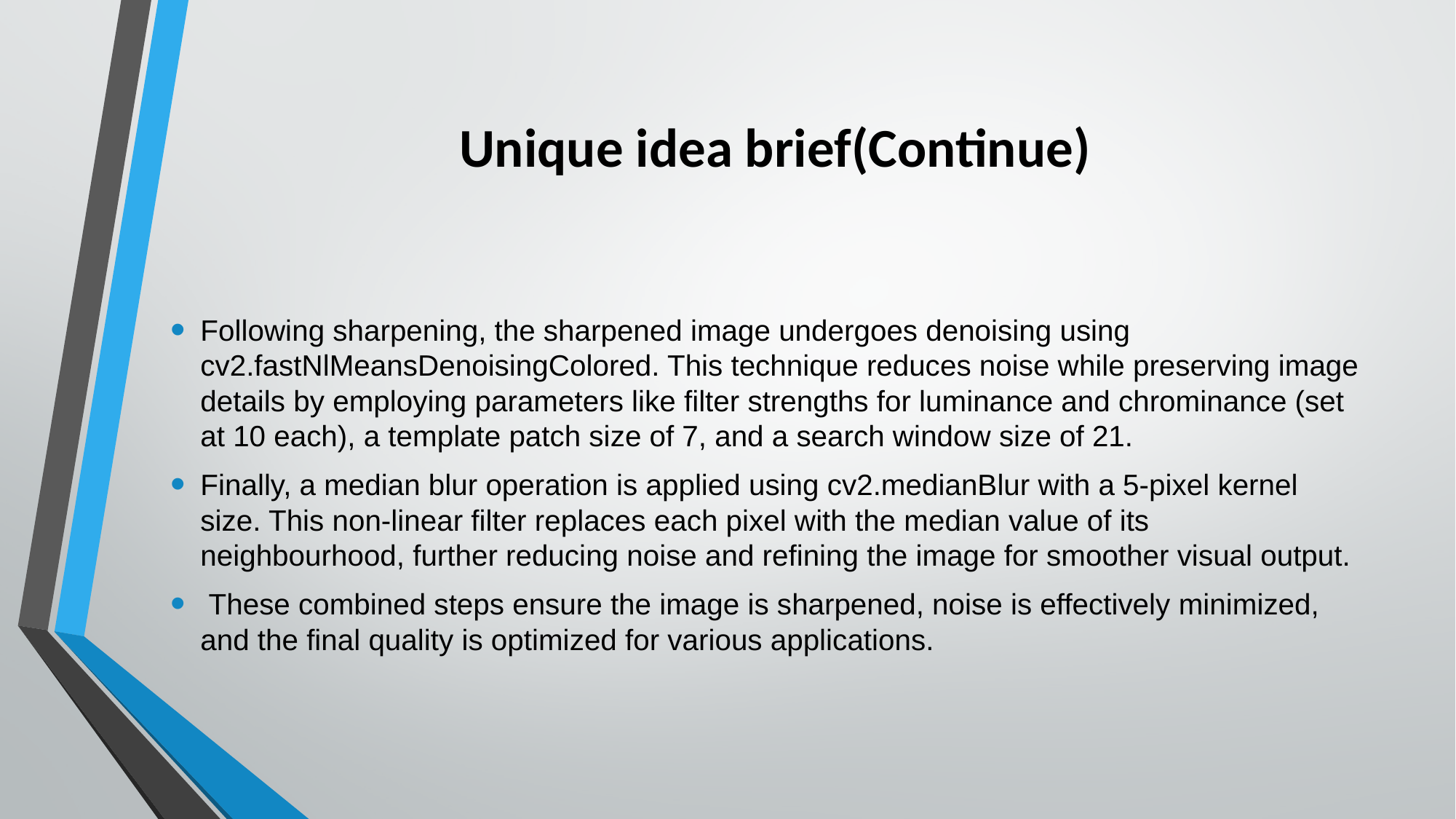

# Unique idea brief(Continue)
Following sharpening, the sharpened image undergoes denoising using cv2.fastNlMeansDenoisingColored. This technique reduces noise while preserving image details by employing parameters like filter strengths for luminance and chrominance (set at 10 each), a template patch size of 7, and a search window size of 21.
Finally, a median blur operation is applied using cv2.medianBlur with a 5-pixel kernel size. This non-linear filter replaces each pixel with the median value of its neighbourhood, further reducing noise and refining the image for smoother visual output.
 These combined steps ensure the image is sharpened, noise is effectively minimized, and the final quality is optimized for various applications.